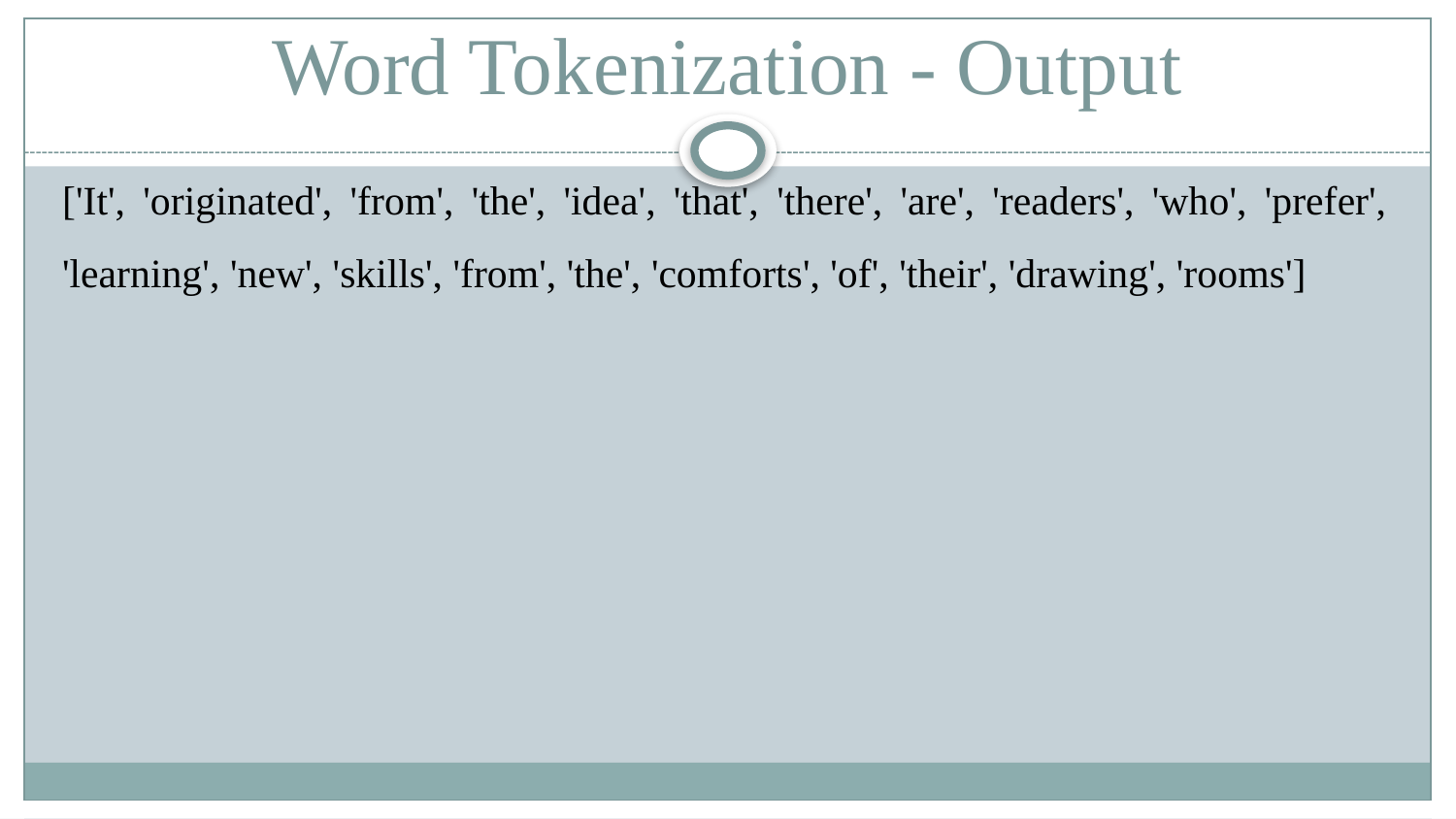

# Word Tokenization - Output
['It', 'originated', 'from', 'the', 'idea', 'that', 'there', 'are', 'readers', 'who', 'prefer', 'learning', 'new', 'skills', 'from', 'the', 'comforts', 'of', 'their', 'drawing', 'rooms']